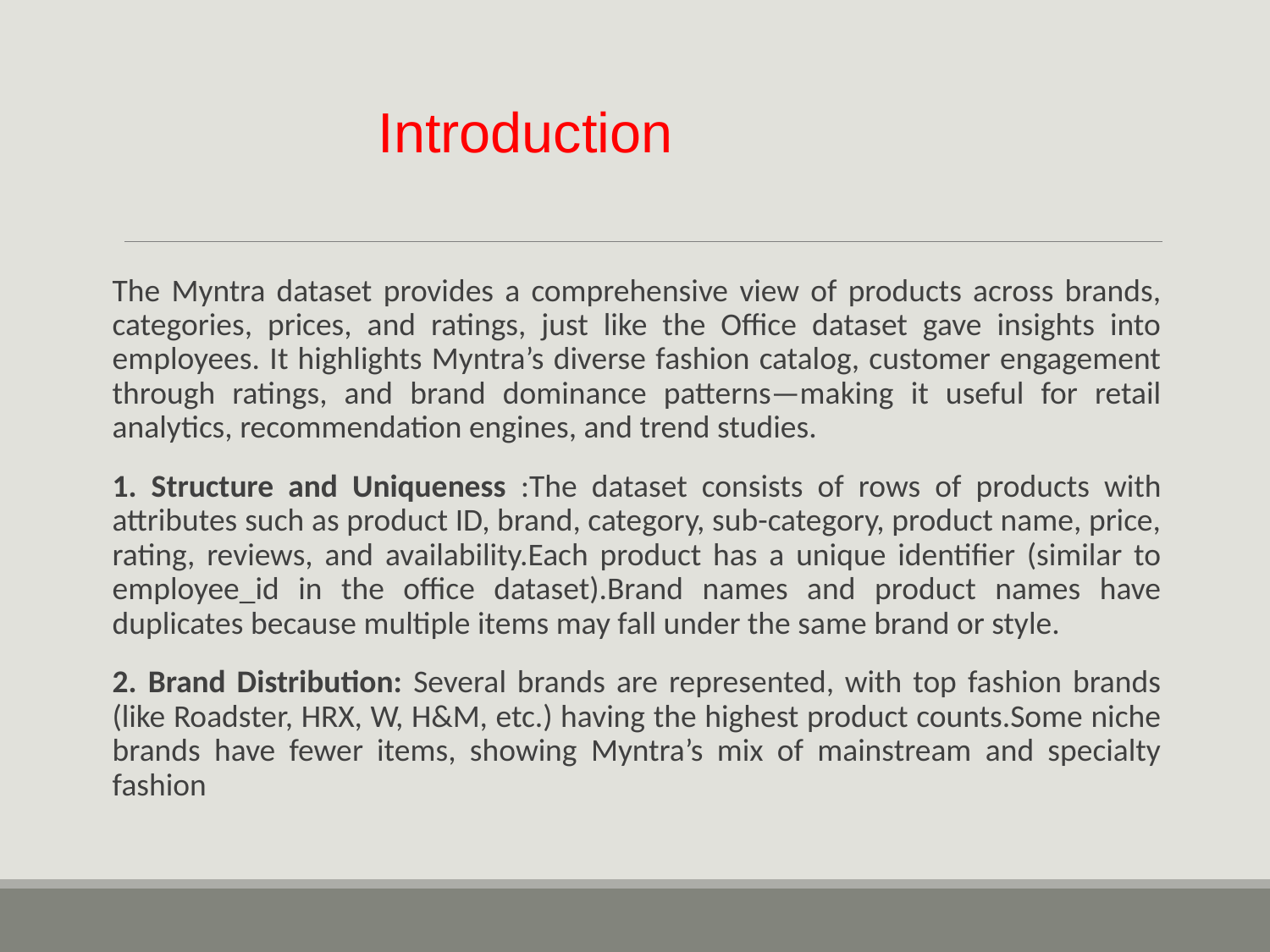

Introduction
The Myntra dataset provides a comprehensive view of products across brands, categories, prices, and ratings, just like the Office dataset gave insights into employees. It highlights Myntra’s diverse fashion catalog, customer engagement through ratings, and brand dominance patterns—making it useful for retail analytics, recommendation engines, and trend studies.
1. Structure and Uniqueness :The dataset consists of rows of products with attributes such as product ID, brand, category, sub-category, product name, price, rating, reviews, and availability.Each product has a unique identifier (similar to employee_id in the office dataset).Brand names and product names have duplicates because multiple items may fall under the same brand or style.
2. Brand Distribution: Several brands are represented, with top fashion brands (like Roadster, HRX, W, H&M, etc.) having the highest product counts.Some niche brands have fewer items, showing Myntra’s mix of mainstream and specialty fashion